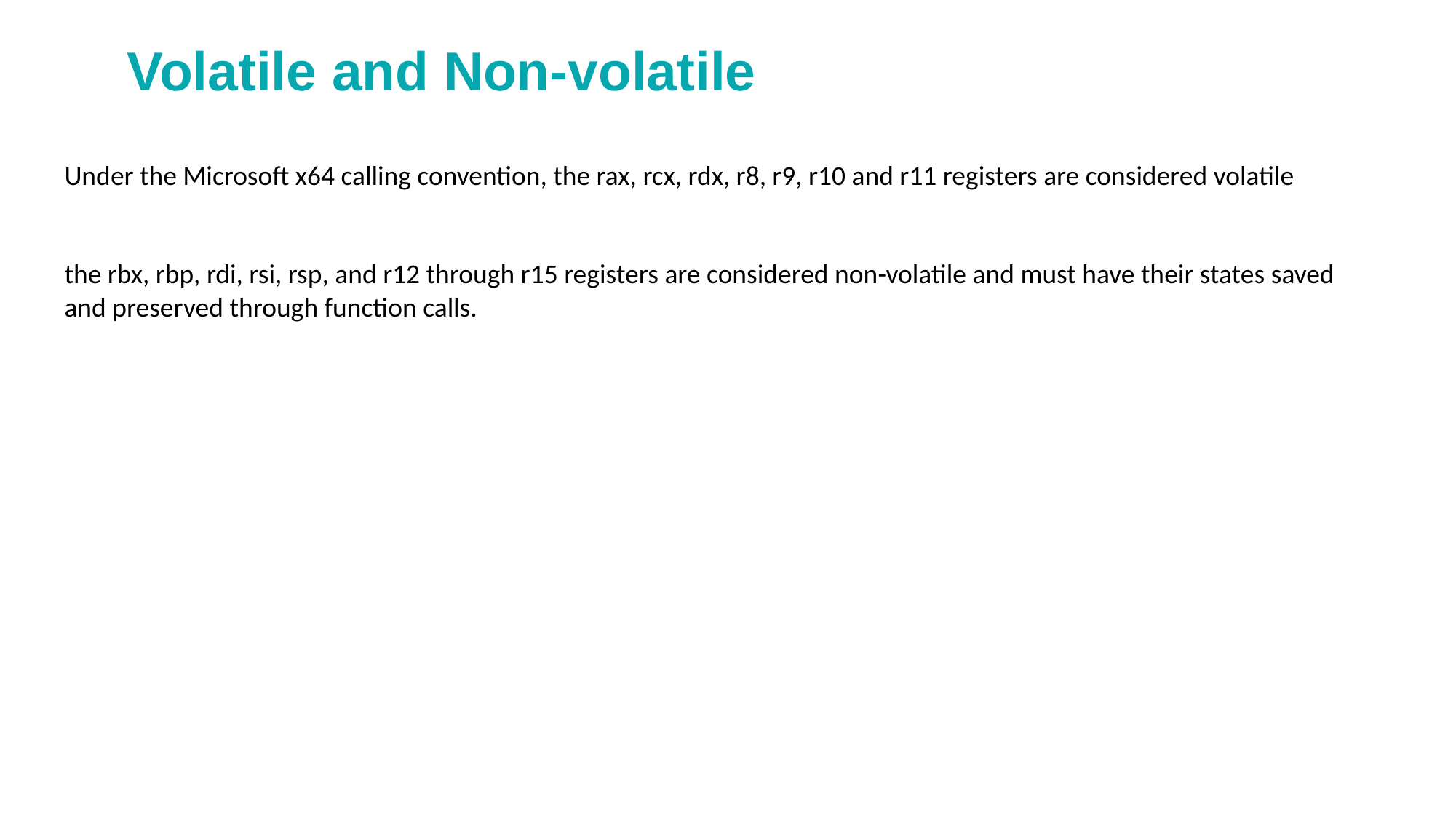

Volatile and Non-volatile
Under the Microsoft x64 calling convention, the rax, rcx, rdx, r8, r9, r10 and r11 registers are considered volatile

the rbx, rbp, rdi, rsi, rsp, and r12 through r15 registers are considered non-volatile and must have their states saved
and preserved through function calls.